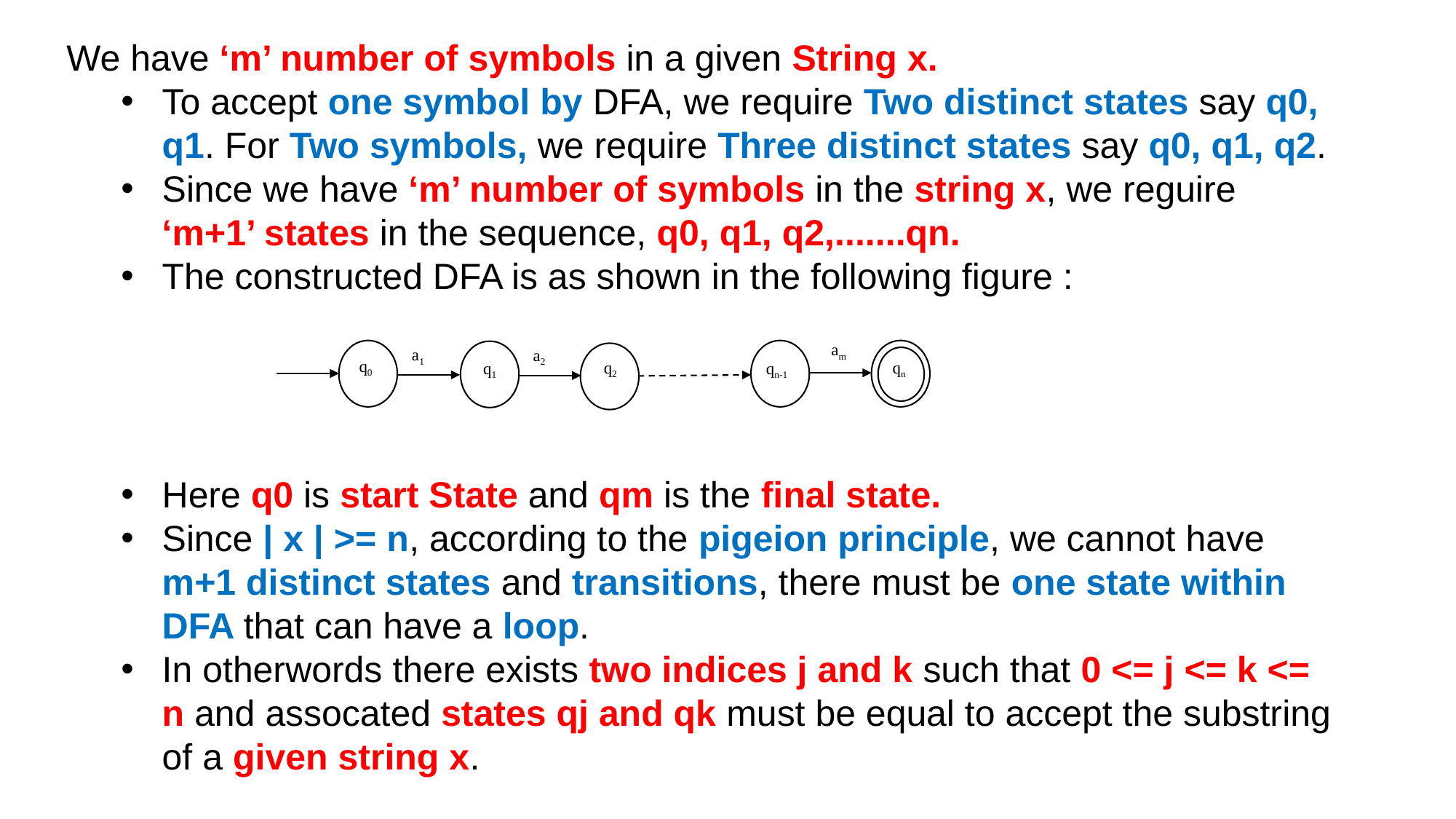

We have ‘m’ number of symbols in a given String x.
To accept one symbol by DFA, we require Two distinct states say q0, q1. For Two symbols, we require Three distinct states say q0, q1, q2.
Since we have ‘m’ number of symbols in the string x, we reguire ‘m+1’ states in the sequence, q0, q1, q2,.......qn.
The constructed DFA is as shown in the following figure :

Here q0 is start State and qm is the final state.
Since | x | >= n, according to the pigeion principle, we cannot have m+1 distinct states and transitions, there must be one state within DFA that can have a loop.
In otherwords there exists two indices j and k such that 0 <= j <= k <= n and assocated states qj and qk must be equal to accept the substring of a given string x.

am
a1
a2

q0
q2
qn
q1
qn-1